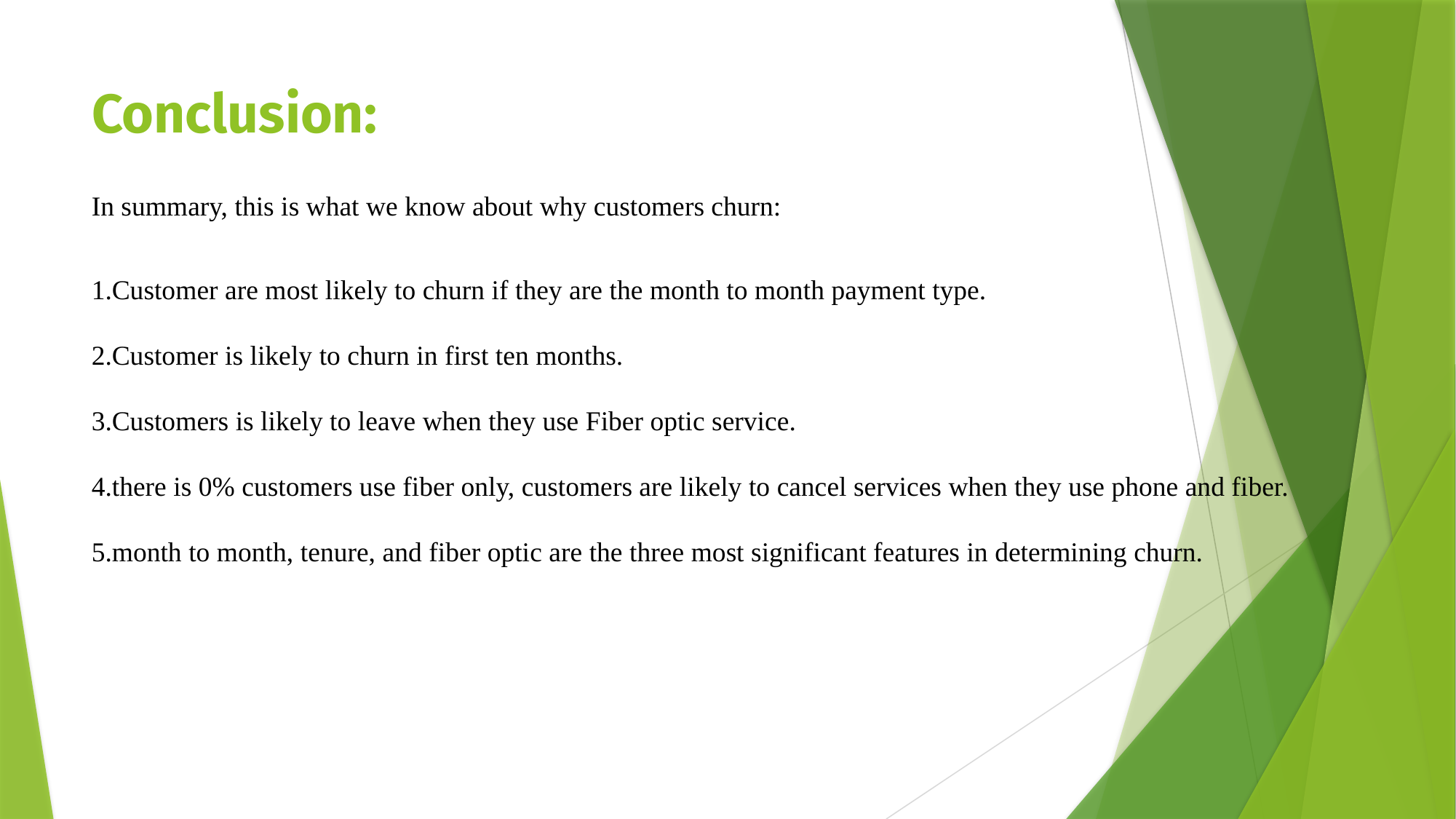

# Conclusion:
In summary, this is what we know about why customers churn:

Customer are most likely to churn if they are the month to month payment type.

Customer is likely to churn in first ten months.

Customers is likely to leave when they use Fiber optic service.

there is 0% customers use fiber only, customers are likely to cancel services when they use phone and fiber.

month to month, tenure, and fiber optic are the three most significant features in determining churn.